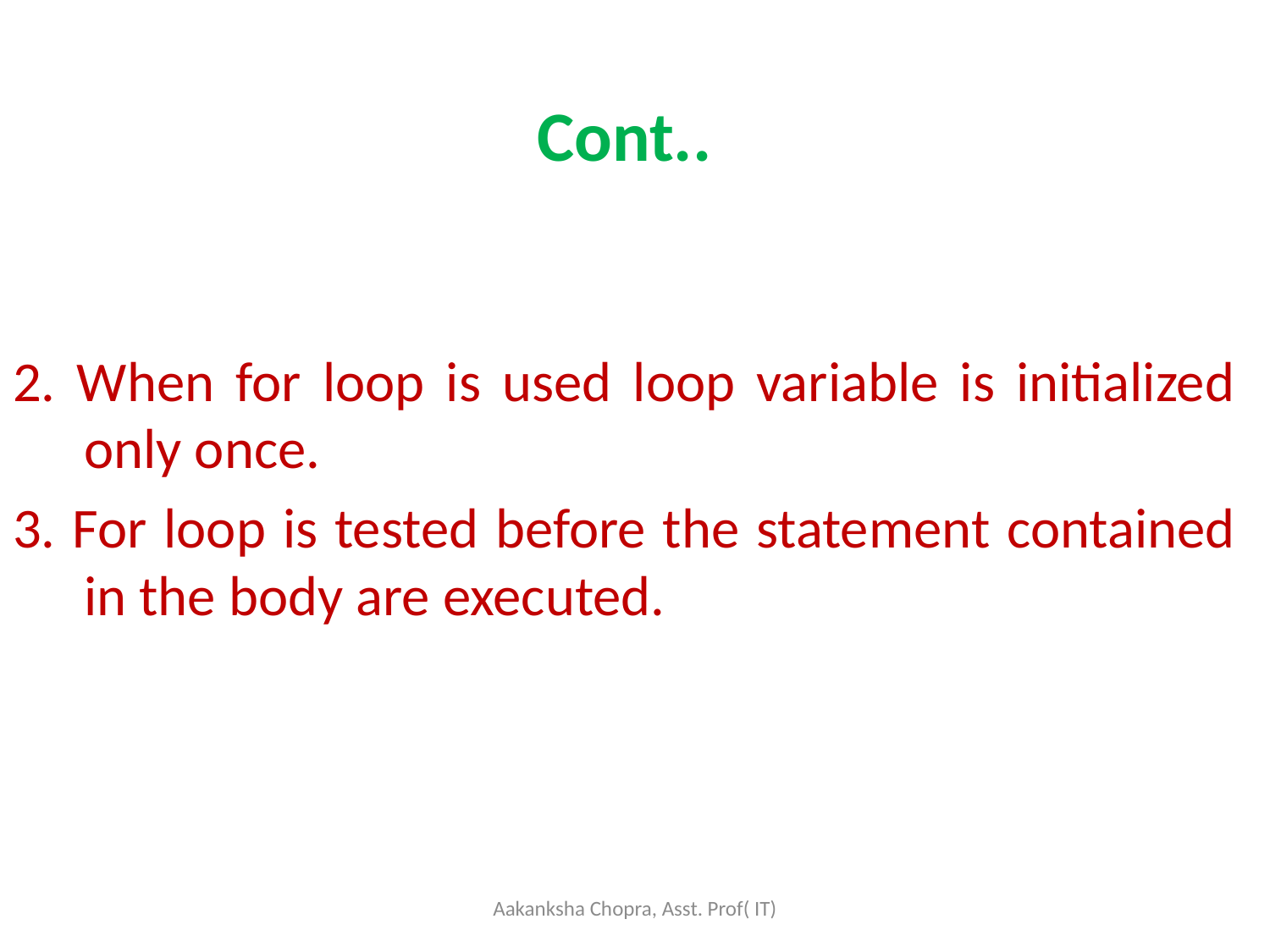

Cont..

2. When for loop is used loop variable is initialized only once.
3. For loop is tested before the statement contained in the body are executed.

Aakanksha Chopra, Asst. Prof( IT)